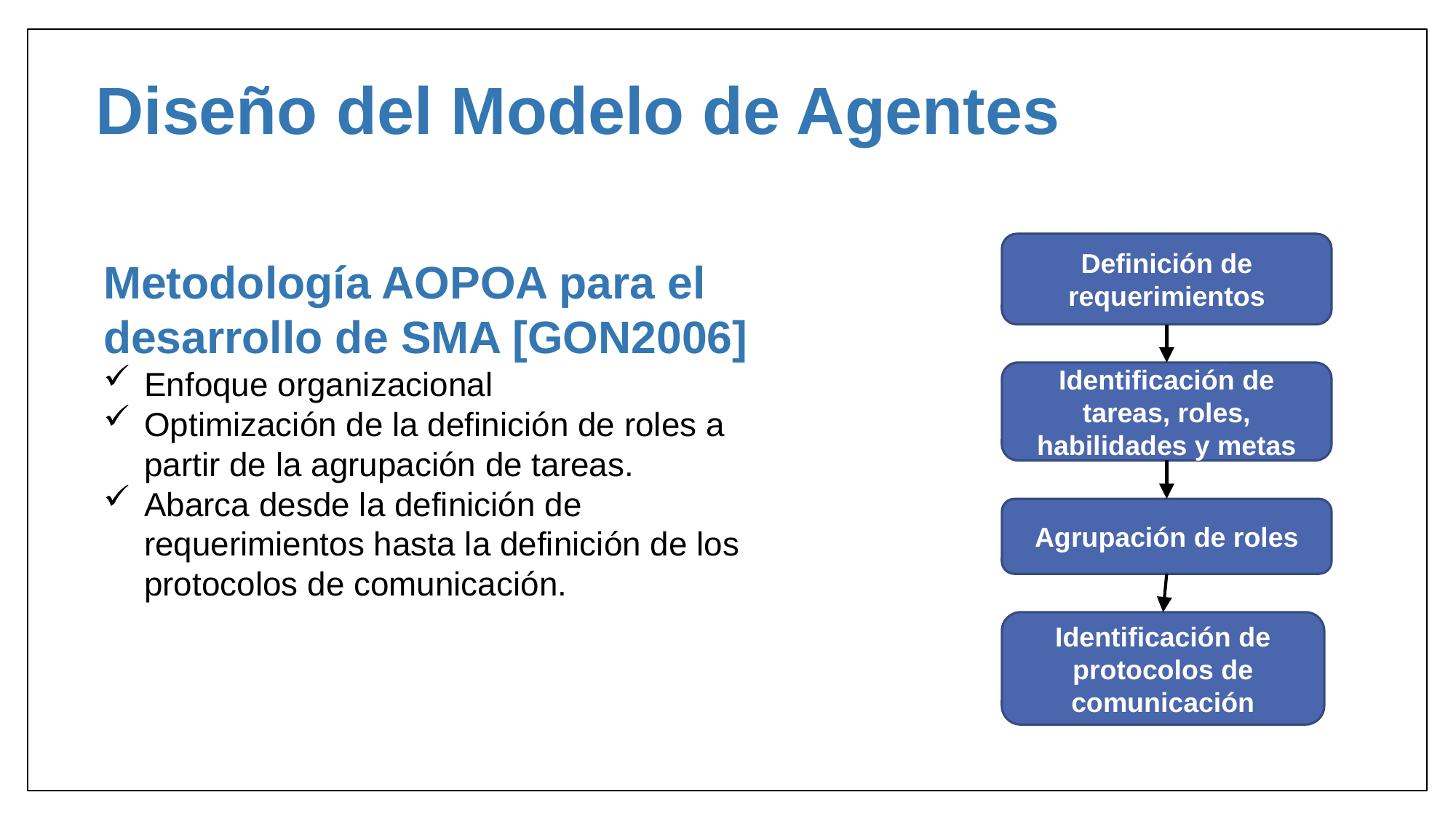

Diseño del Modelo de Agentes
Definición de requerimientos
Metodología AOPOA para el desarrollo de SMA [GON2006]
Enfoque organizacional
Optimización de la definición de roles a partir de la agrupación de tareas.
Abarca desde la definición de requerimientos hasta la definición de los protocolos de comunicación.
Identificación de tareas, roles, habilidades y metas
Agrupación de roles
Identificación de protocolos de comunicación